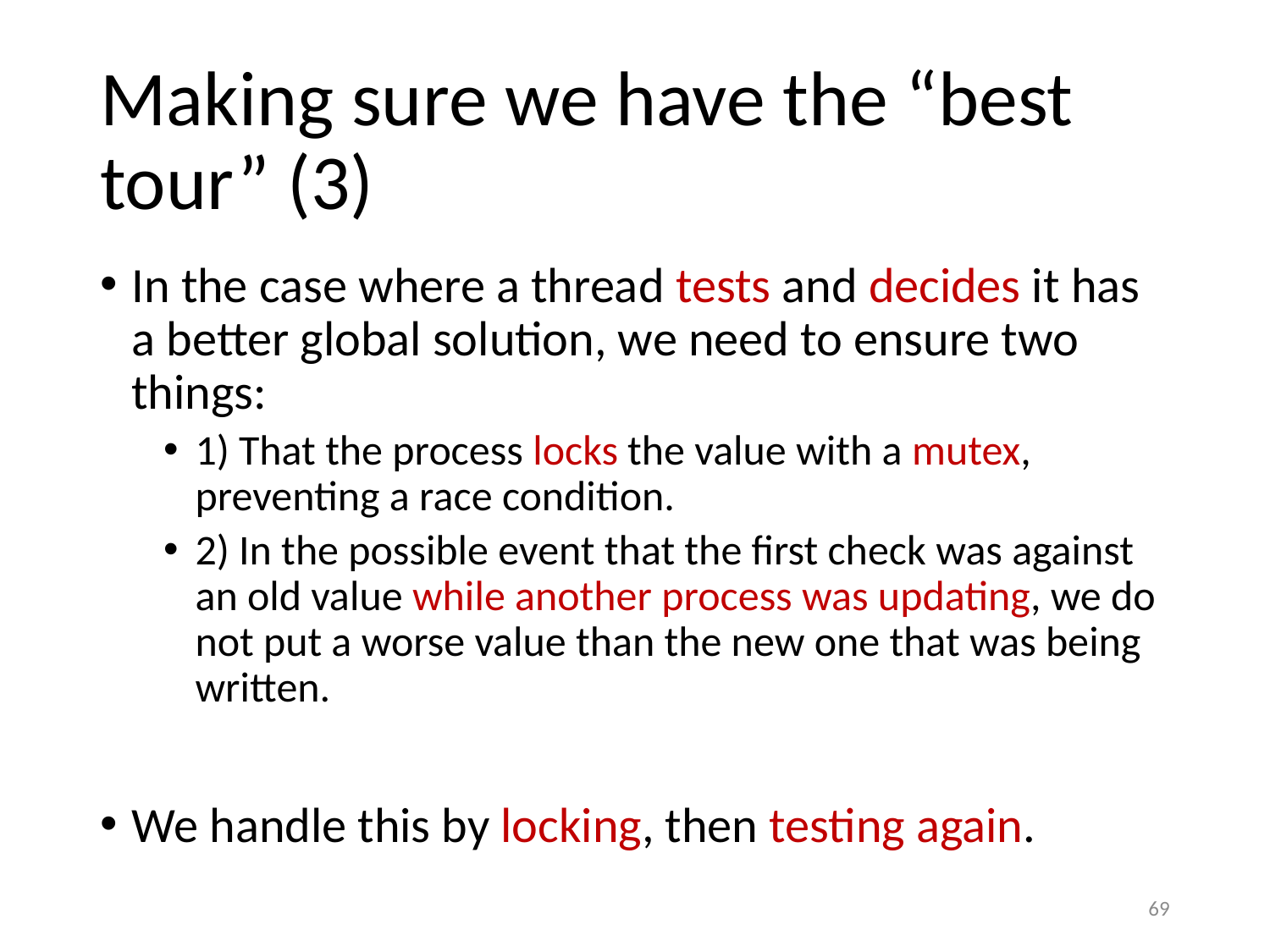

# Making sure we have the “best tour” (3)
In the case where a thread tests and decides it has a better global solution, we need to ensure two things:
1) That the process locks the value with a mutex, preventing a race condition.
2) In the possible event that the first check was against an old value while another process was updating, we do not put a worse value than the new one that was being written.

We handle this by locking, then testing again.
69